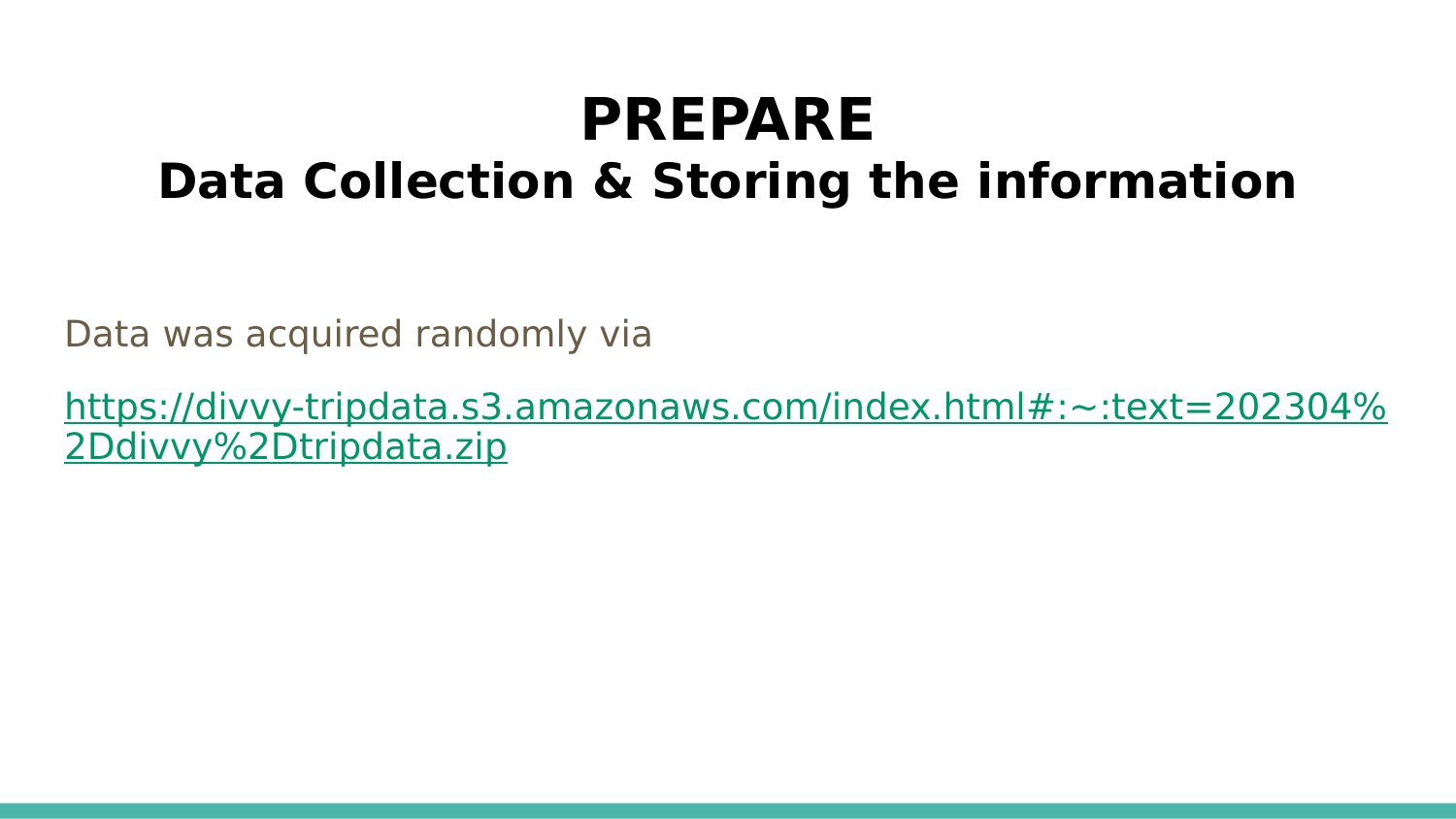

# PREPARE
Data Collection & Storing the information
Data was acquired randomly via
https://divvy-tripdata.s3.amazonaws.com/index.html#:~:text=202304%2Ddivvy%2Dtripdata.zip